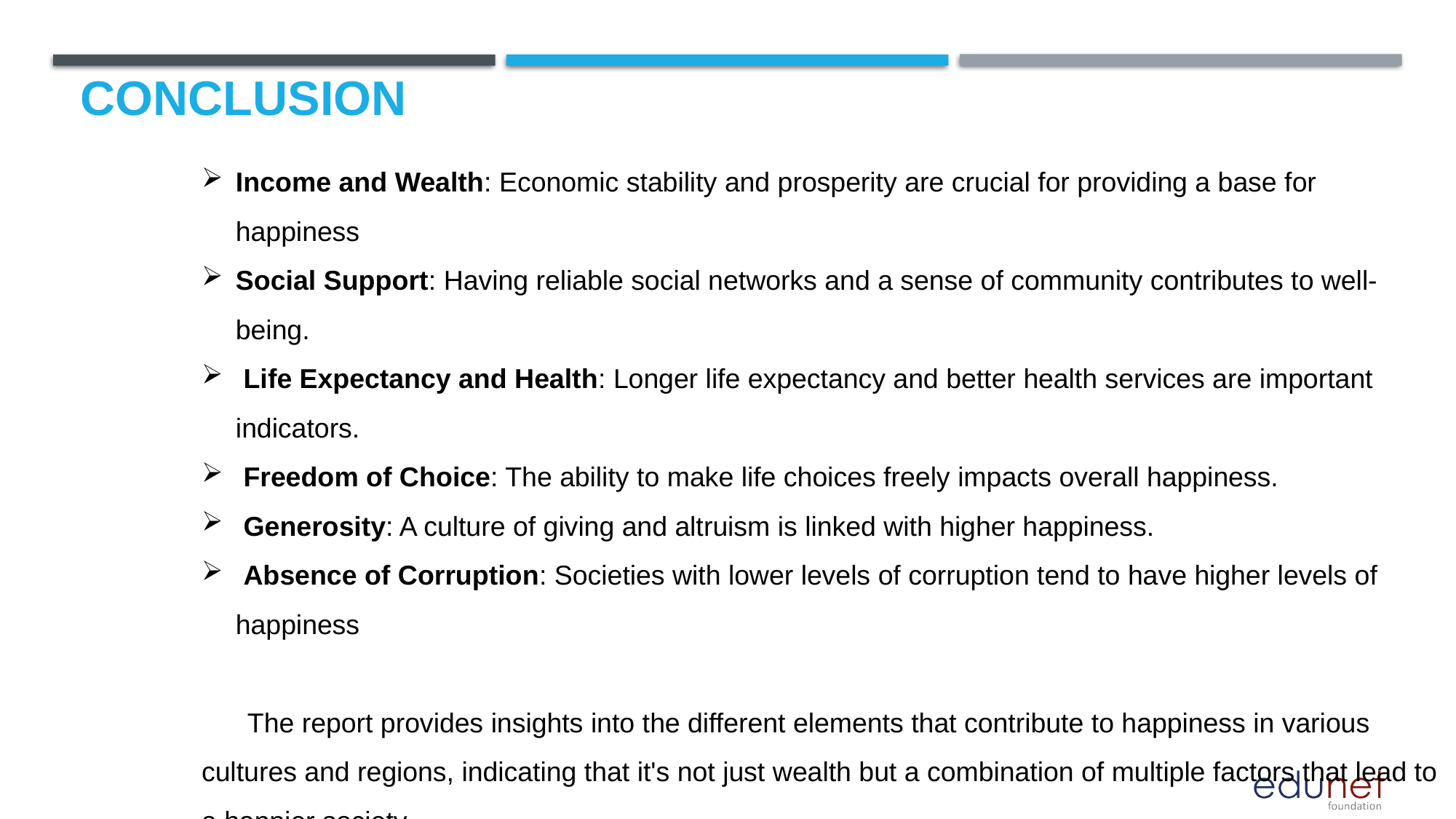

# Conclusion
Income and Wealth: Economic stability and prosperity are crucial for providing a base for happiness
Social Support: Having reliable social networks and a sense of community contributes to well-being.
 Life Expectancy and Health: Longer life expectancy and better health services are important indicators.
 Freedom of Choice: The ability to make life choices freely impacts overall happiness.
 Generosity: A culture of giving and altruism is linked with higher happiness.
 Absence of Corruption: Societies with lower levels of corruption tend to have higher levels of happiness

      The report provides insights into the different elements that contribute to happiness in various cultures and regions, indicating that it's not just wealth but a combination of multiple factors that lead to a happier society
      A key takeaway is that countries with comprehensive social support systems, robust healthcare, strong democratic values, and community engagement tend to score high on the happiness index. The report encourages policymakers to focus on these areas to foster greater well-being among their populations.